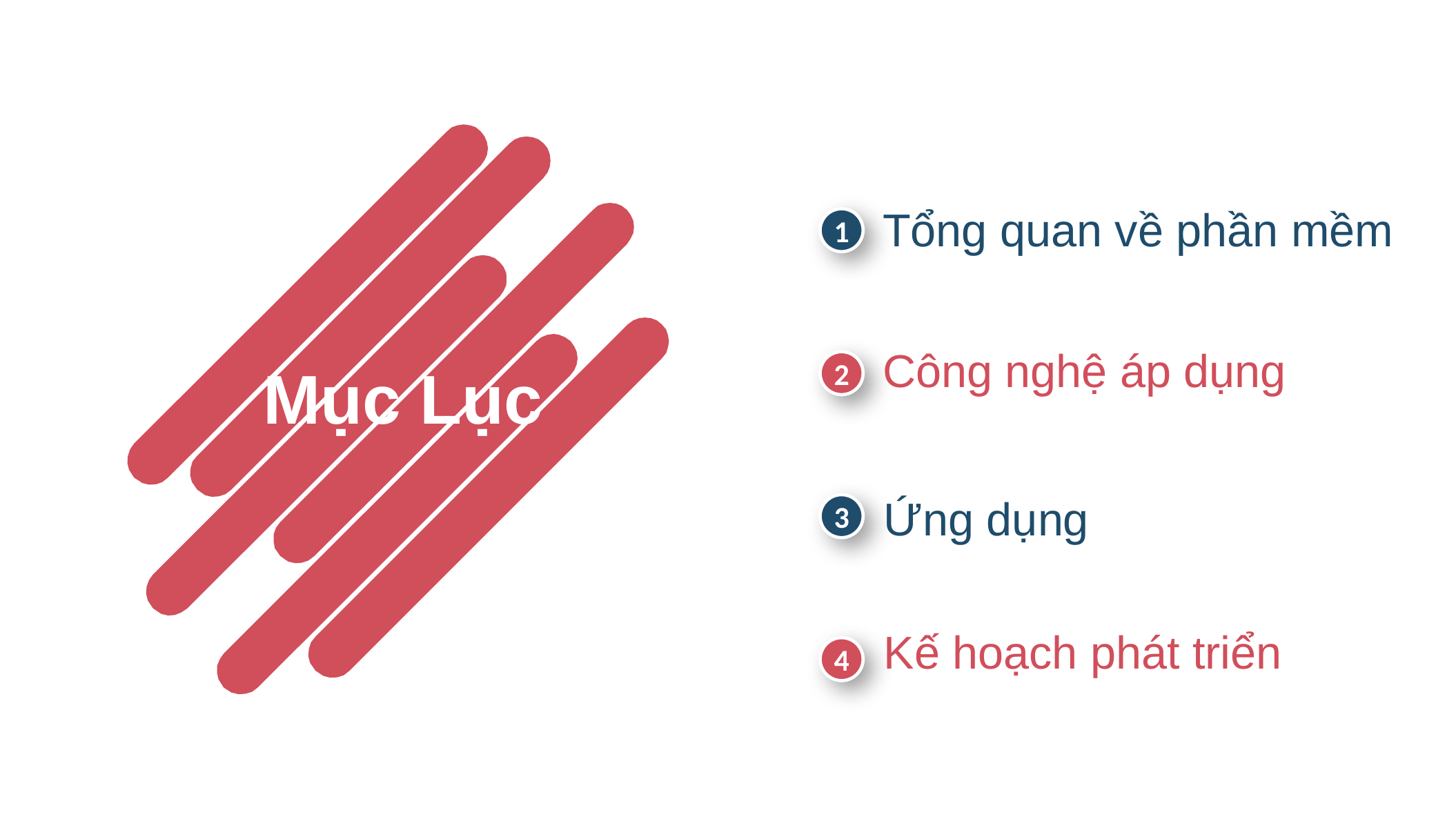

Tổng quan về phần mềm
1
Công nghệ áp dụng
2
Mục Lục
Ứng dụng
3
Kế hoạch phát triển
4